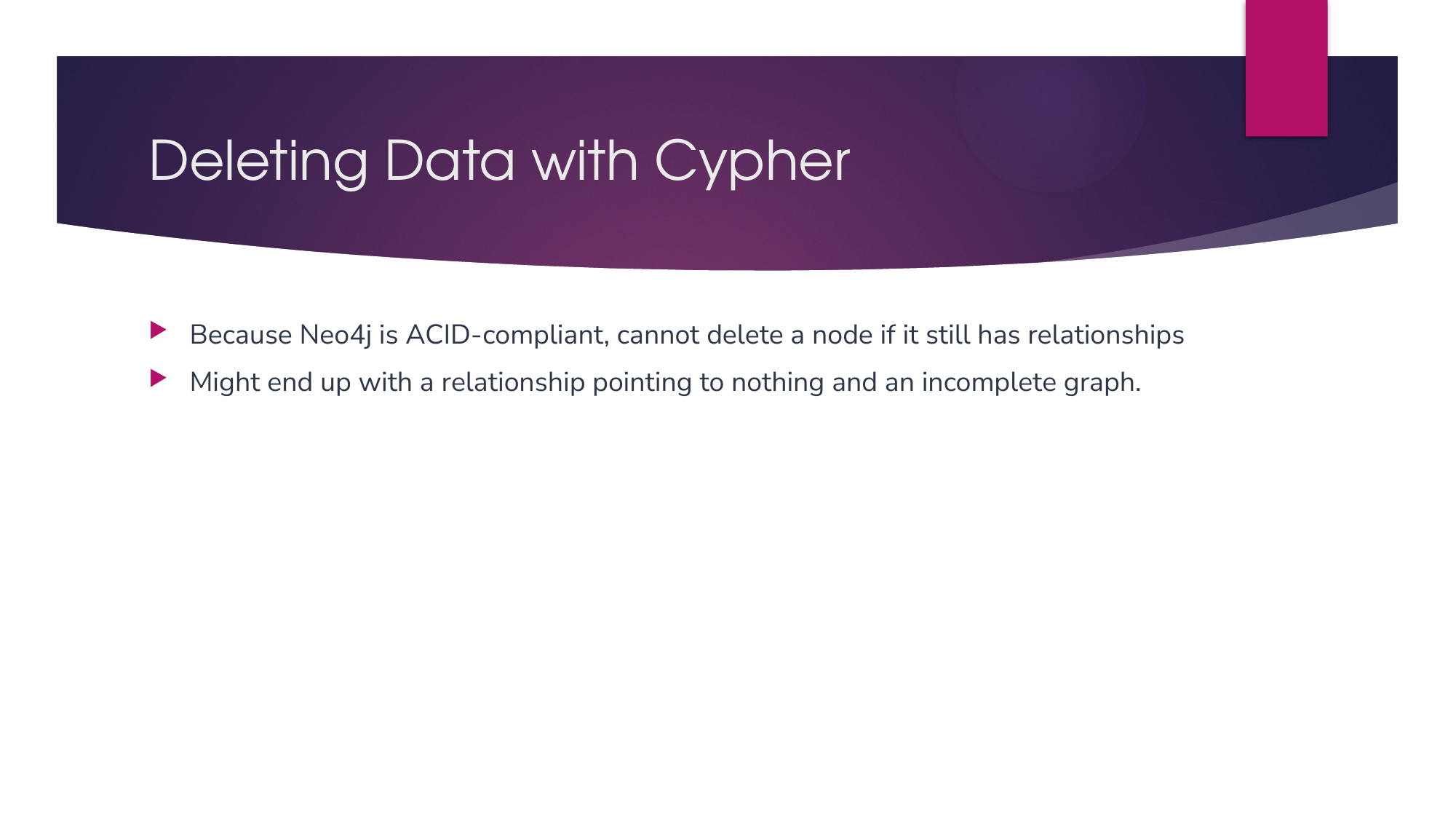

# Deleting Data with Cypher
Because Neo4j is ACID-compliant, cannot delete a node if it still has relationships
Might end up with a relationship pointing to nothing and an incomplete graph.